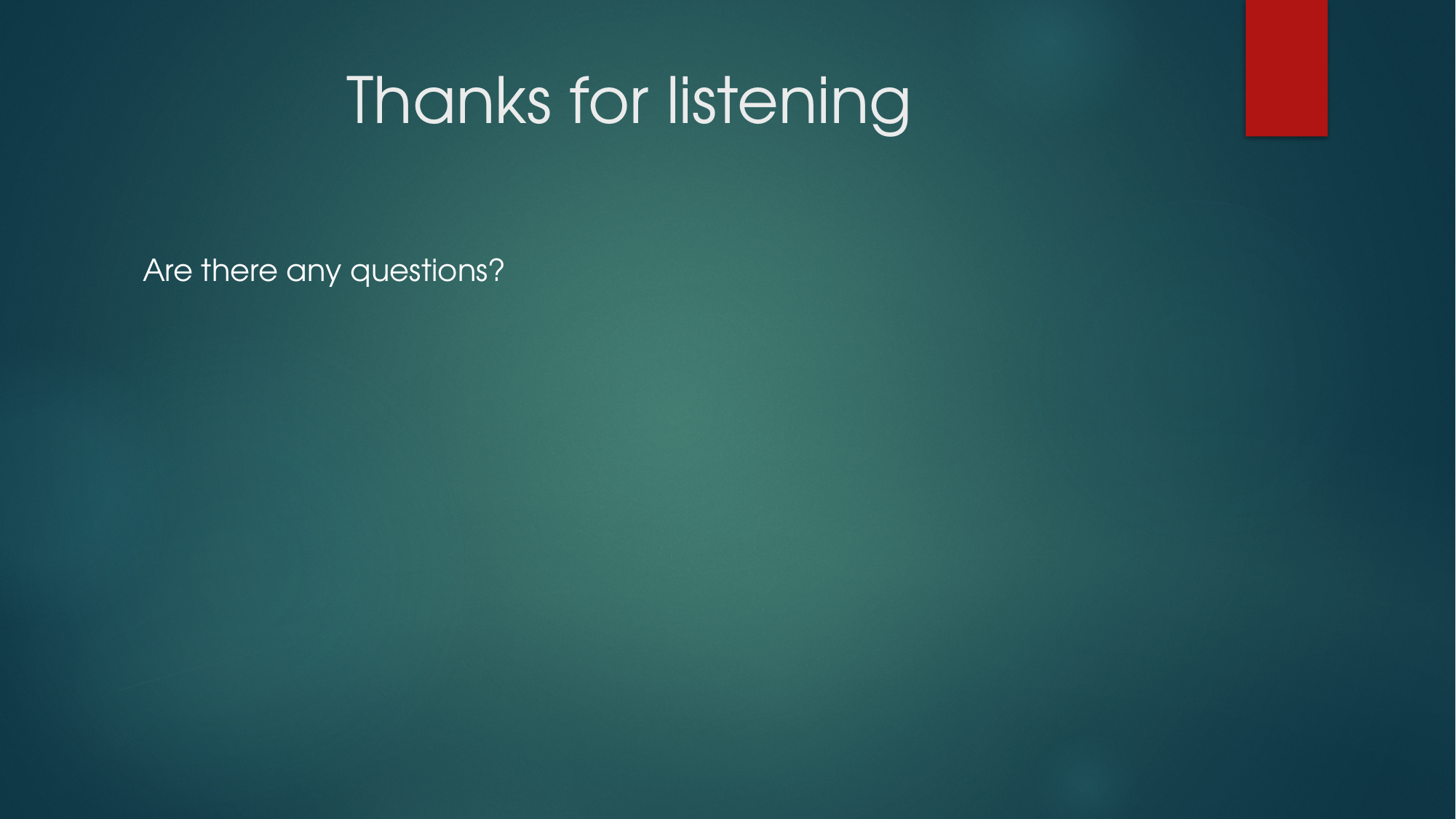

# Thanks for listening
Are there any questions?